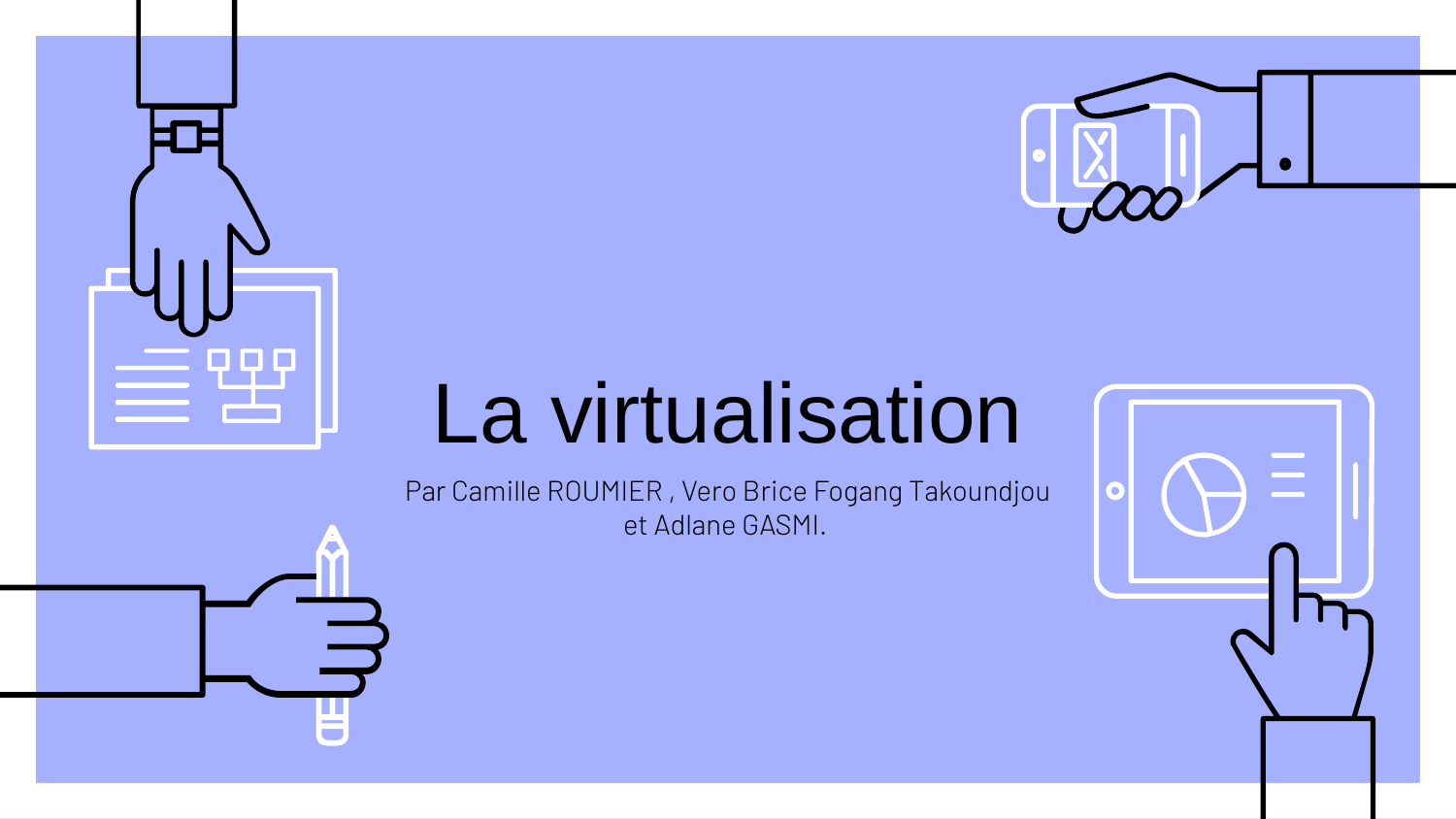

# La virtualisation
Par Camille ROUMIER , Vero Brice Fogang Takoundjou
et Adlane GASMI.